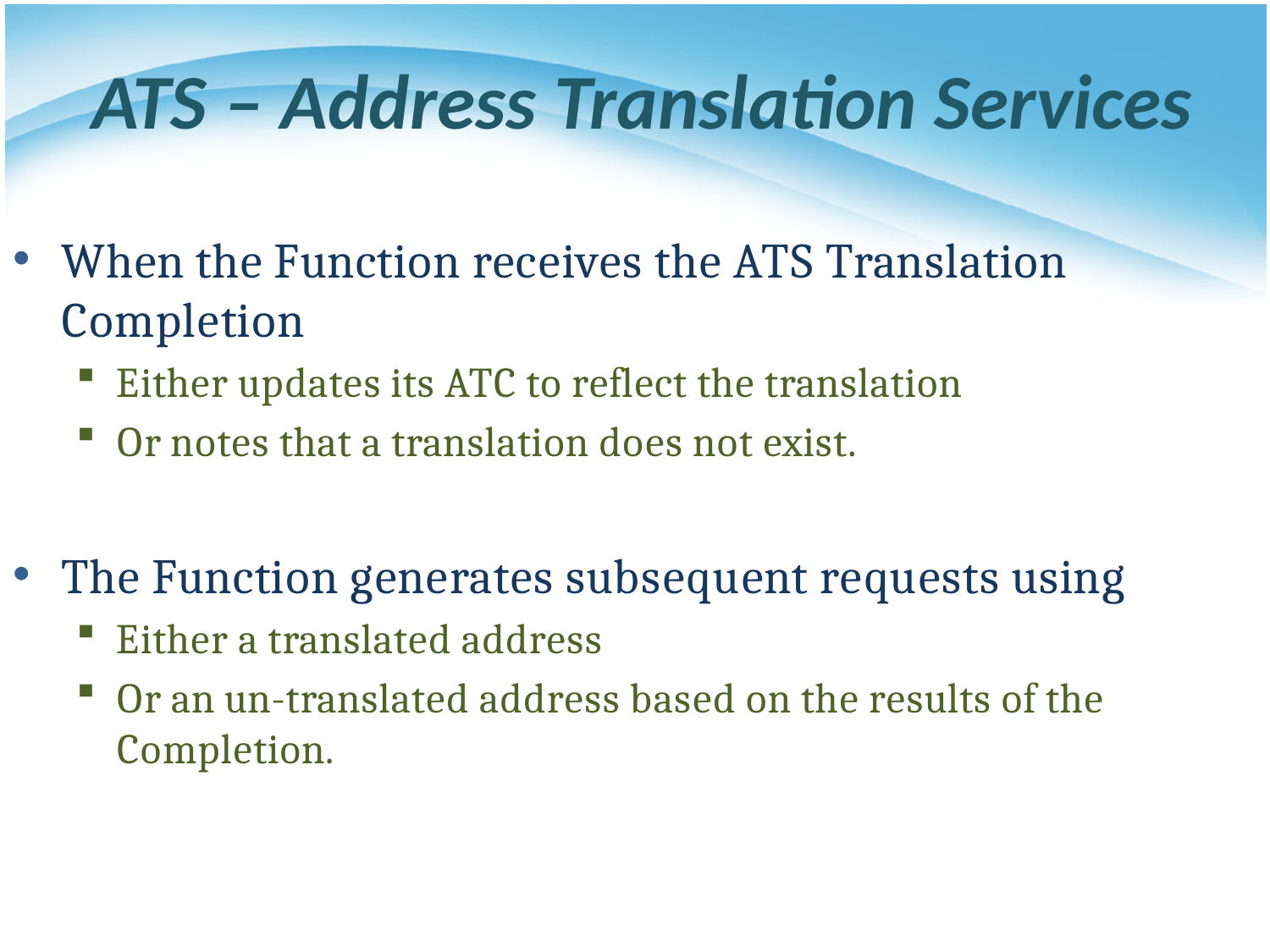

# ATS – Address Translation Services
When the Function receives the ATS Translation Completion
Either updates its ATC to reflect the translation
Or notes that a translation does not exist.

The Function generates subsequent requests using
Either a translated address
Or an un-translated address based on the results of the Completion.